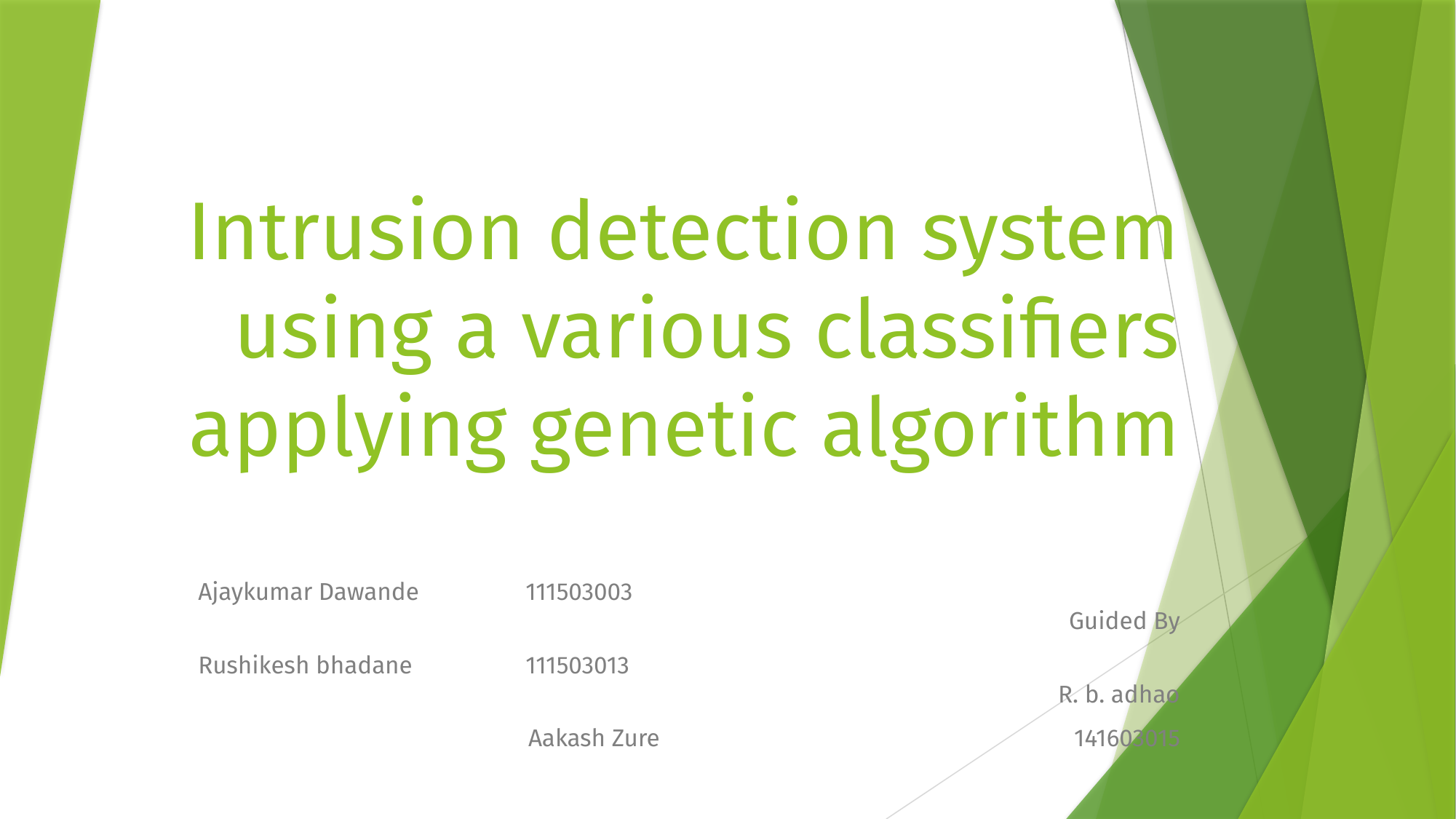

# Intrusion detection system using a various classifiers applying genetic algorithm
Ajaykumar Dawande	111503003								Guided By
Rushikesh bhadane		111503013								R. b. adhao
Aakash Zure				141603015